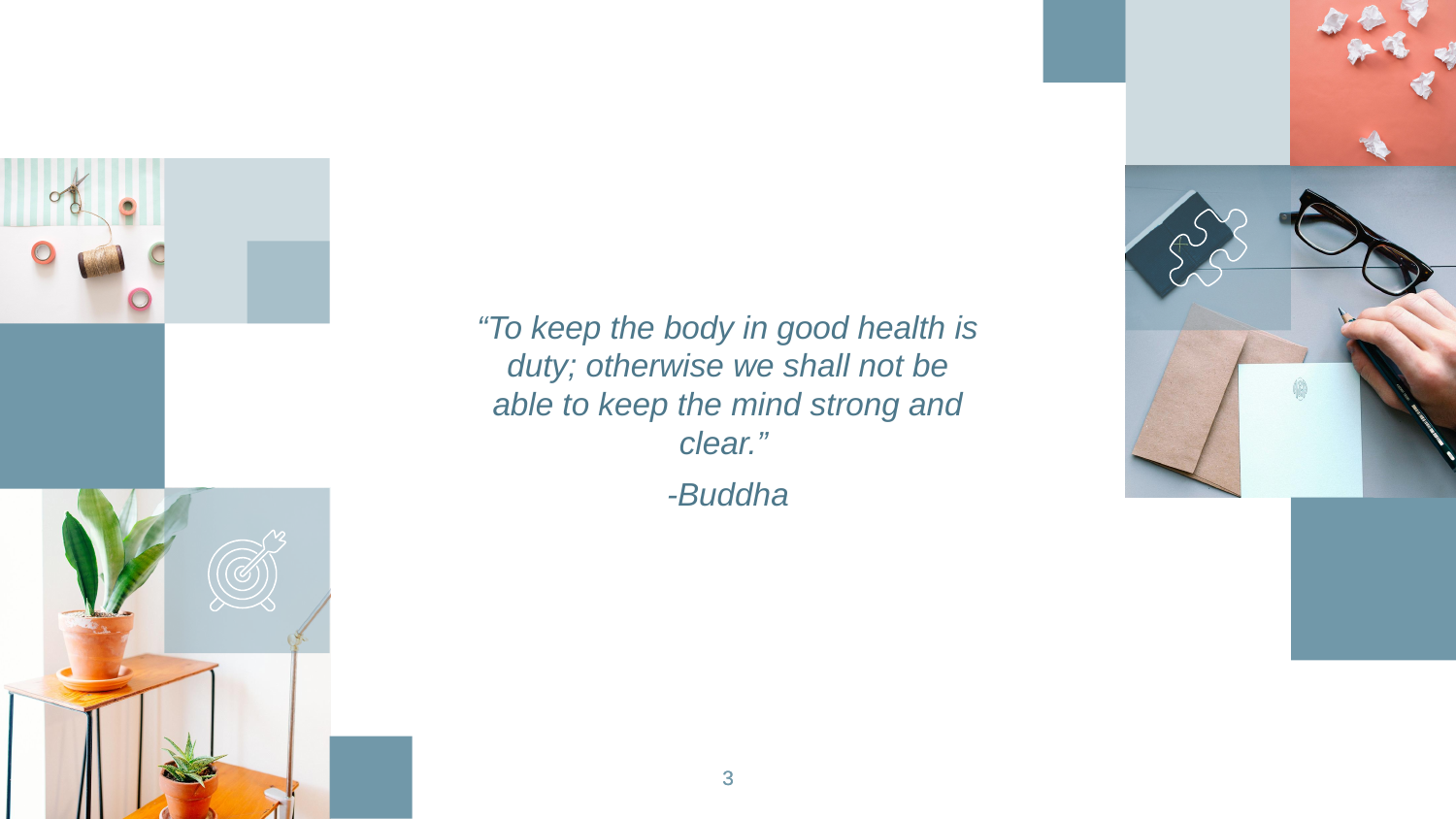

“To keep the body in good health is duty; otherwise we shall not be able to keep the mind strong and clear.”
-Buddha
3
3